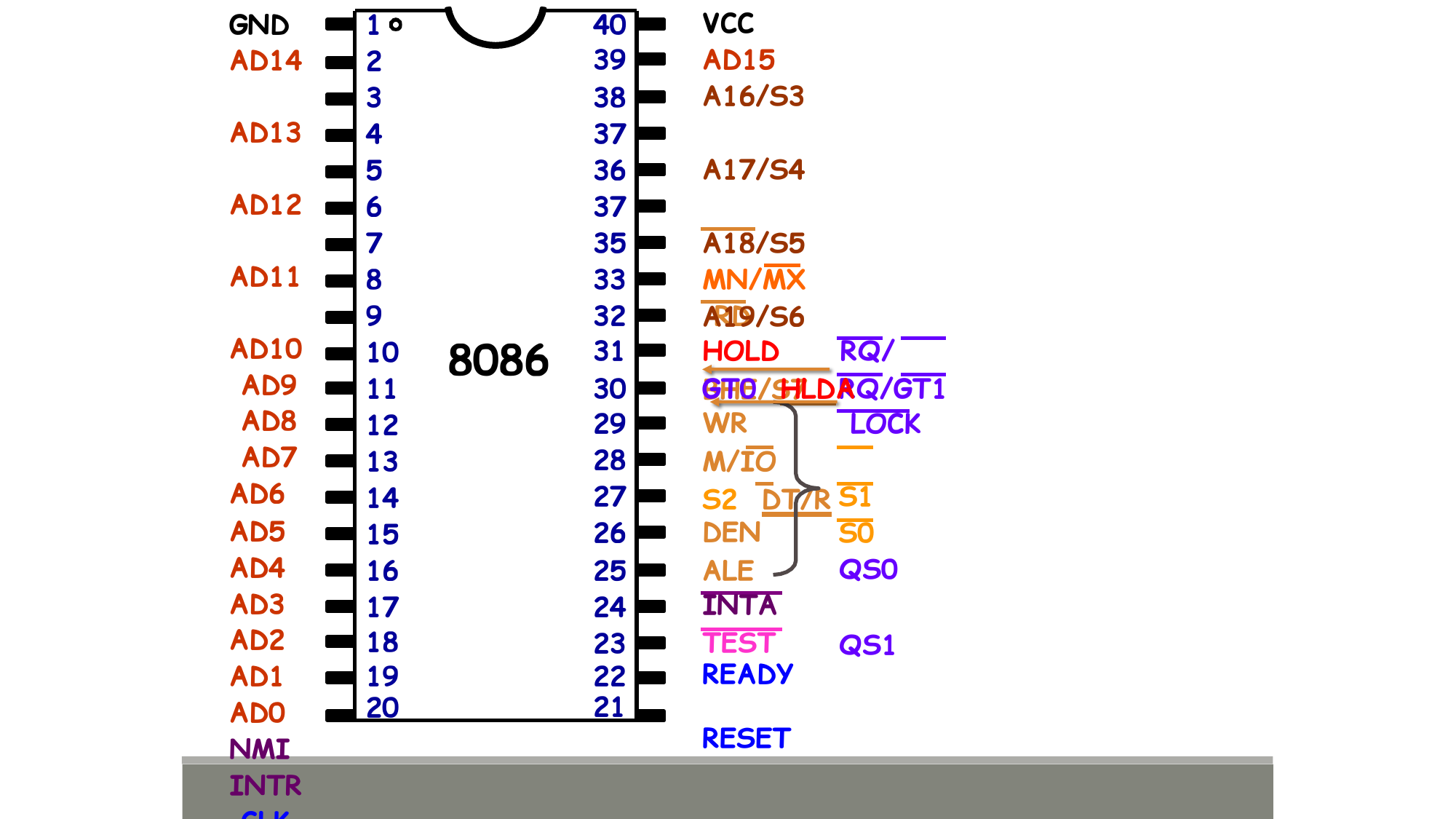

VCC  AD15  A16/S3  A17/S4  A18/S5  A19/S6  BHE/S7
1
2
3
4
5
6
7
8
9
10
11
12
13
14
15
16
17
18
19
20
GND  AD14  AD13  AD12  AD11  AD10  AD9  AD8  AD7
AD6
AD5  AD4  AD3  AD2  AD1  AD0  NMI  INTR  CLK
GND
40
39
38
37
36
37
35
33
32
31
30
29
28
27
26
25
24
23
22
21

MN/MX  RD

HOLD	RQ/GT0  HLDA
WR
M/IO	S2  DT/R
DEN
ALE
INTA
8086

RQ/GT1  LOCK

S1

S0

QS0  QS1

TEST  READY  RESET